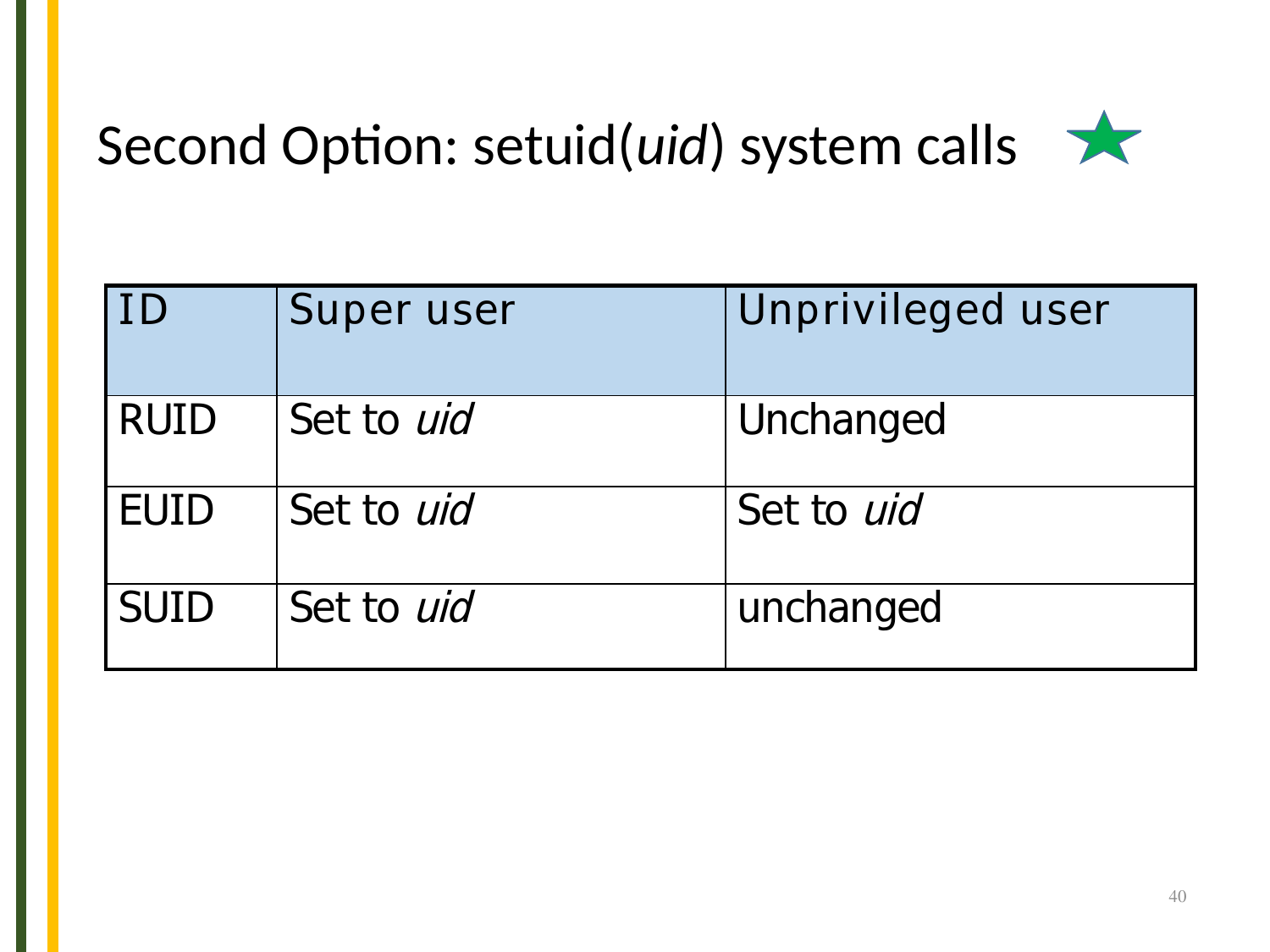

# Second Option: setuid(uid) system calls

| ID | Super user | Unprivileged user |
| --- | --- | --- |
| RUID | Set to uid | Unchanged |
| EUID | Set to uid | Set to uid |
| SUID | Set to uid | unchanged |
40